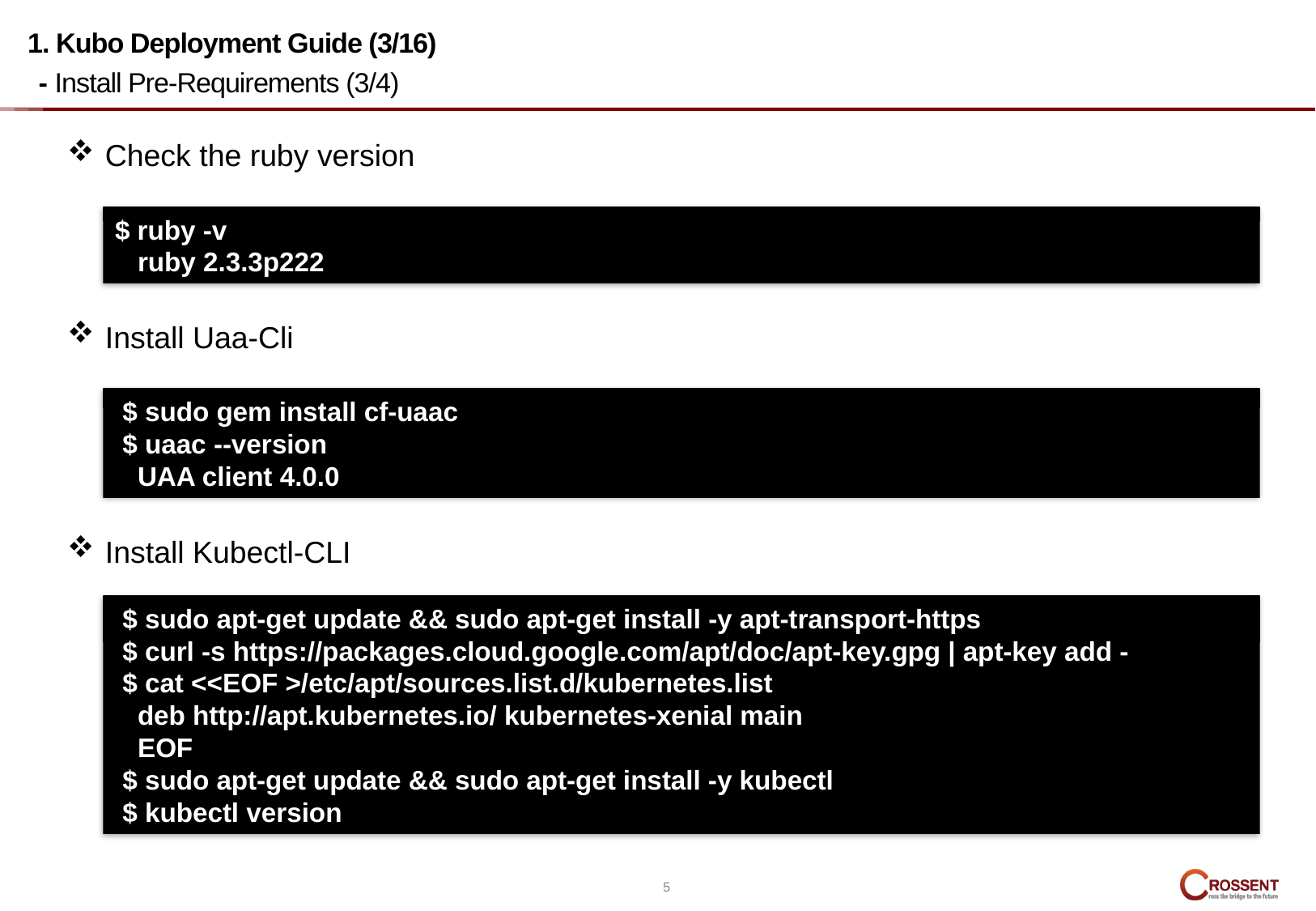

# 1. Kubo Deployment Guide (3/16) - Install Pre-Requirements (3/4)
Check the ruby version

$ ruby -v
   ruby 2.3.3p222
Install Uaa-Cli

 $ sudo gem install cf-uaac
 $ uaac --version
   UAA client 4.0.0
Install Kubectl-CLI

 $ sudo apt-get update && sudo apt-get install -y apt-transport-https
 $ curl -s https://packages.cloud.google.com/apt/doc/apt-key.gpg | apt-key add -
 $ cat <<EOF >/etc/apt/sources.list.d/kubernetes.list
   deb http://apt.kubernetes.io/ kubernetes-xenial main
   EOF
 $ sudo apt-get update && sudo apt-get install -y kubectl
 $ kubectl version